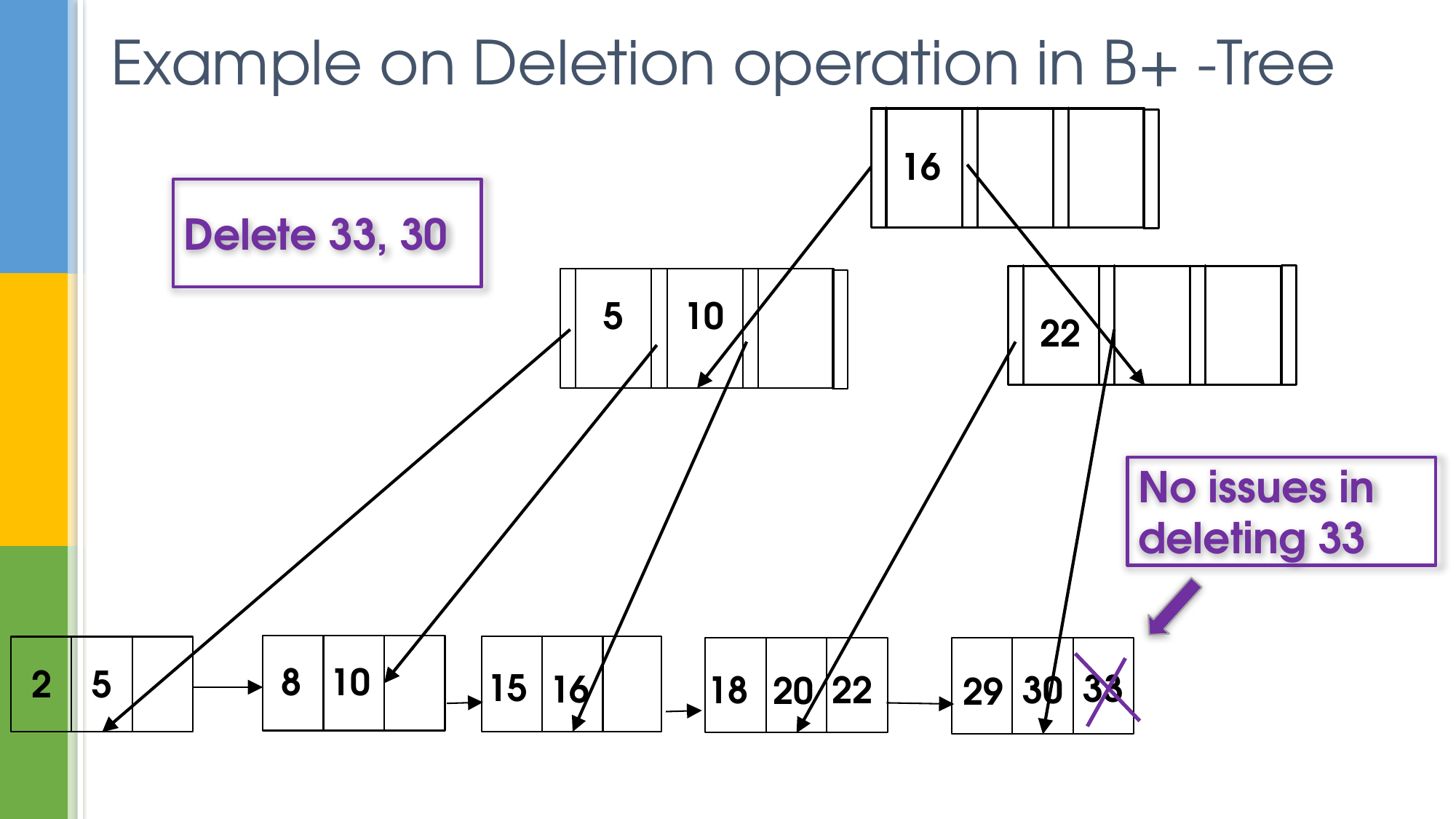

# Example on Deletion operation in B+ -Tree

16
Delete 33, 30

5
10

10
2
5
33
16
22
30
20
29
22
No issues in deleting 33

8
15
18